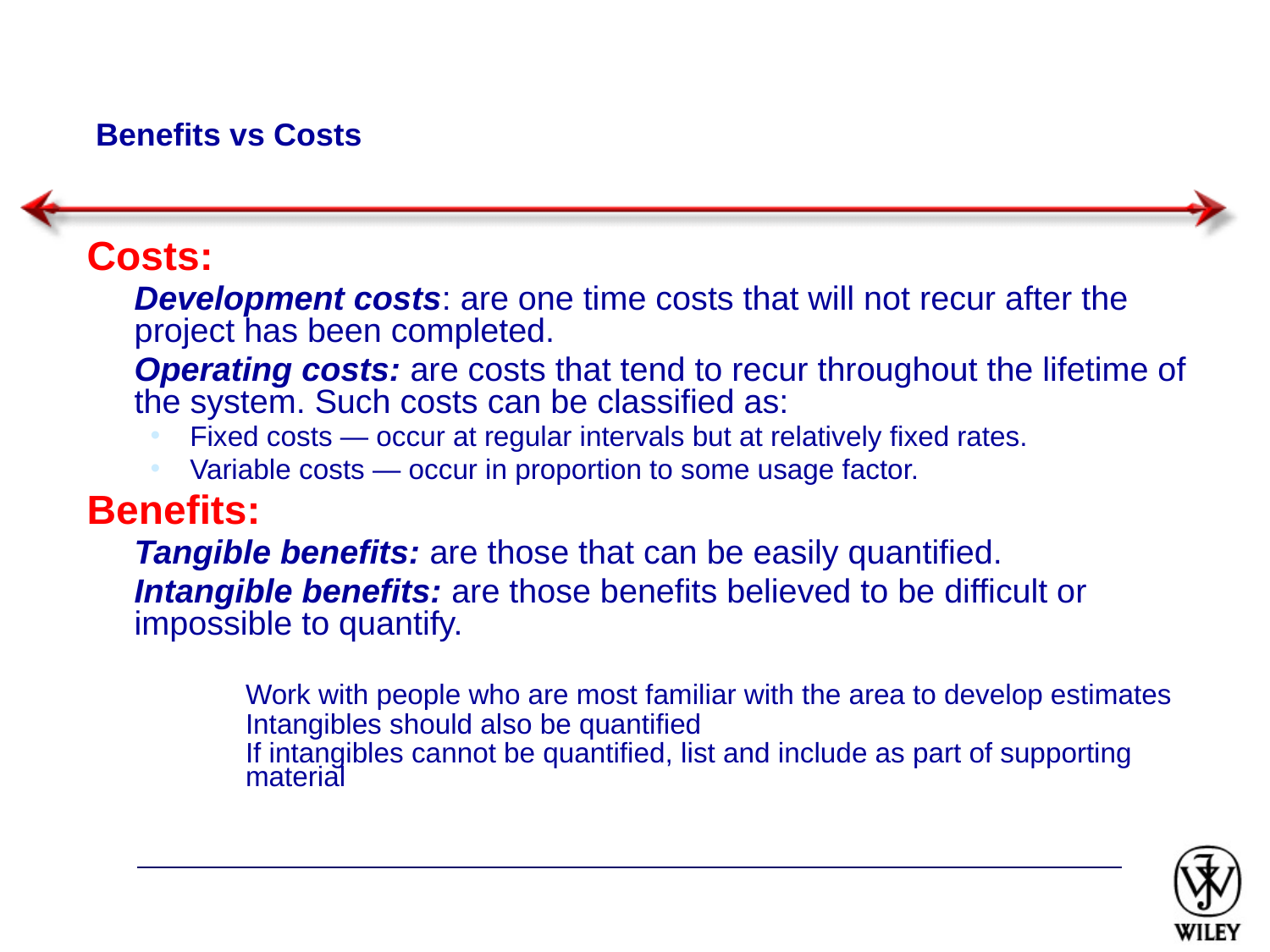

# Benefits vs Costs
Costs:
Development costs: are one time costs that will not recur after the project has been completed.
Operating costs: are costs that tend to recur throughout the lifetime of the system. Such costs can be classified as:
Fixed costs — occur at regular intervals but at relatively fixed rates.
Variable costs — occur in proportion to some usage factor.
Benefits:
Tangible benefits: are those that can be easily quantified.
Intangible benefits: are those benefits believed to be difficult or impossible to quantify.

Work with people who are most familiar with the area to develop estimates
Intangibles should also be quantified
If intangibles cannot be quantified, list and include as part of supporting material